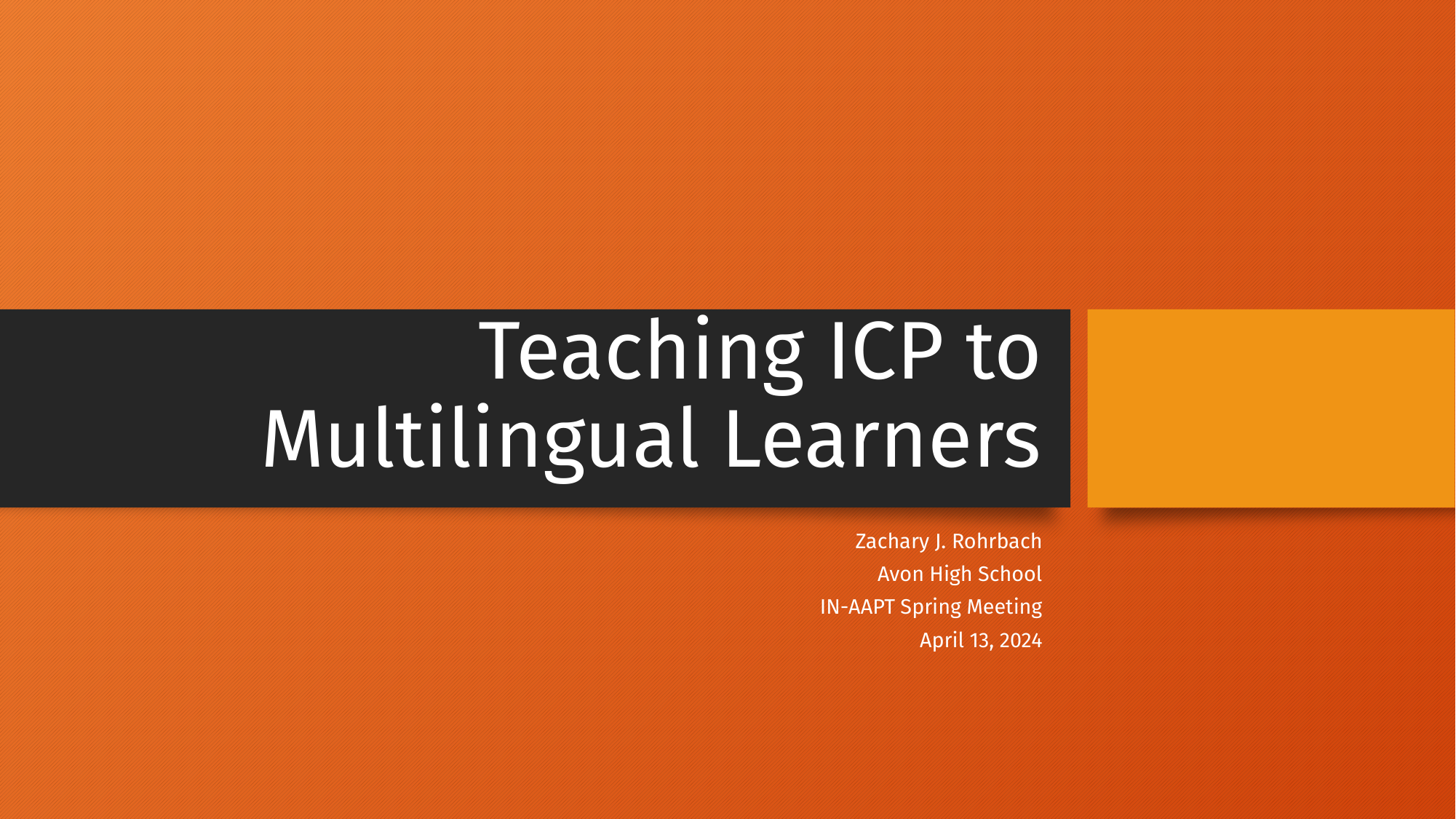

# Teaching ICP to Multilingual Learners
Zachary J. Rohrbach
Avon High School
IN-AAPT Spring Meeting
April 13, 2024